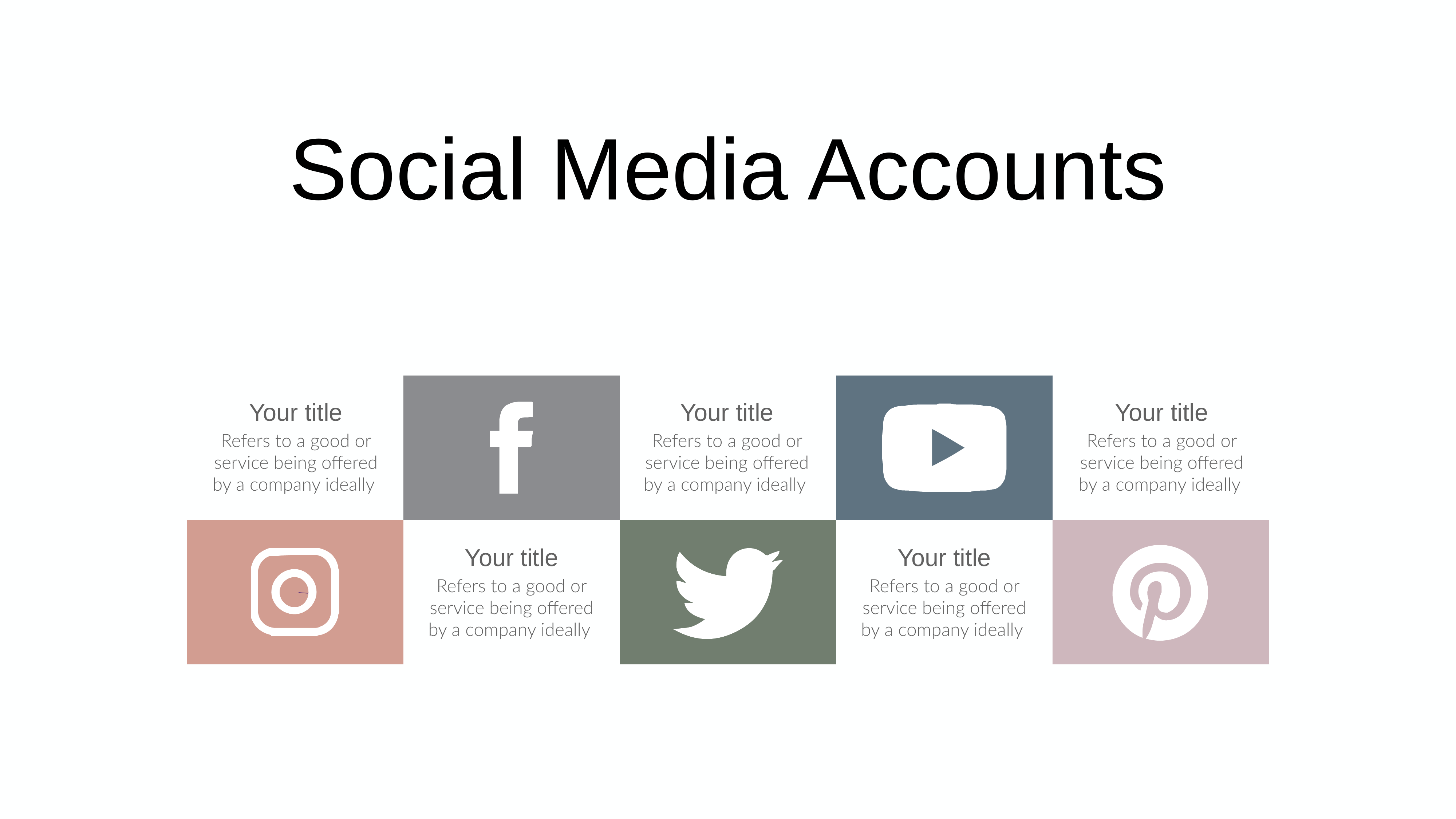

Social Media Accounts

Your title
Refers to a good or service being offered by a company ideally
Your title
Refers to a good or service being offered by a company ideally
Your title
Refers to a good or service being offered by a company ideally

Your title
Refers to a good or service being offered by a company ideally
Your title
Refers to a good or service being offered by a company ideally